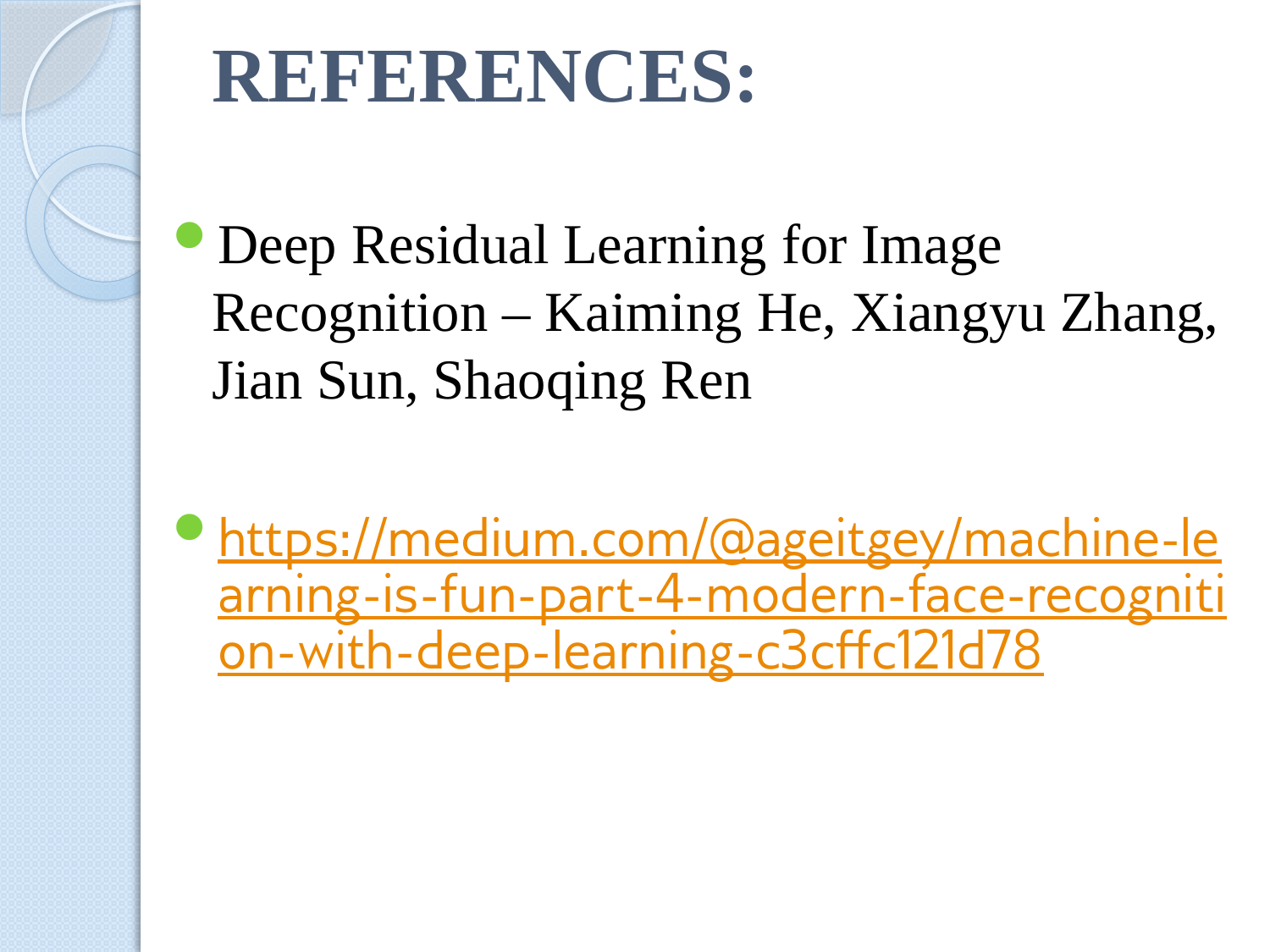

# REFERENCES:
Deep Residual Learning for Image Recognition – Kaiming He, Xiangyu Zhang, Jian Sun, Shaoqing Ren

https://medium.com/@ageitgey/machine-learning-is-fun-part-4-modern-face-recognition-with-deep-learning-c3cffc121d78